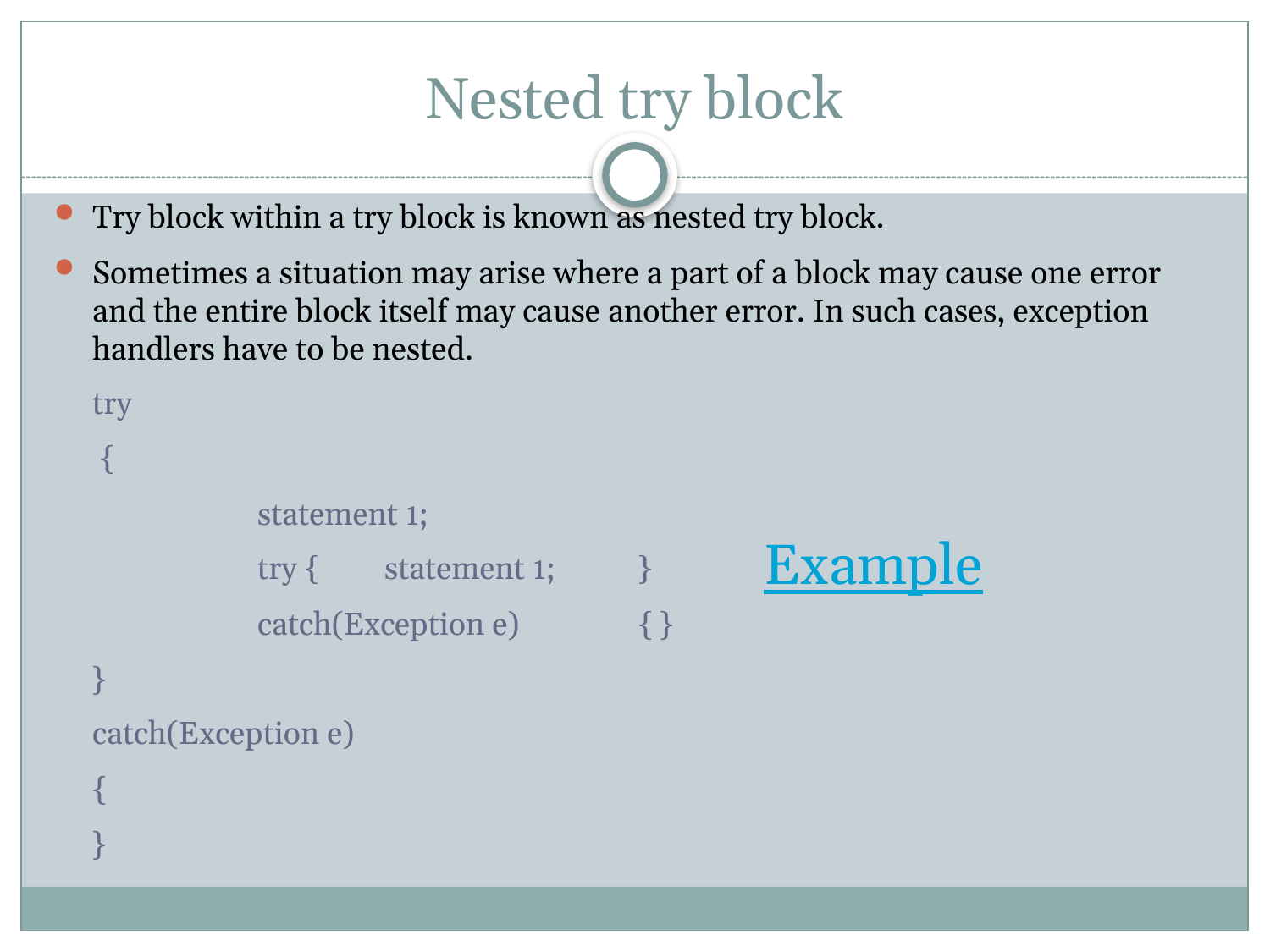

# Nested try block
Try block within a try block is known as nested try block.
Sometimes a situation may arise where a part of a block may cause one error and the entire block itself may cause another error. In such cases, exception handlers have to be nested.
try
 {
 		statement 1;
		try { 	statement 1;	}
 		catch(Exception e) 	{ }
}
catch(Exception e)
{
}
Example